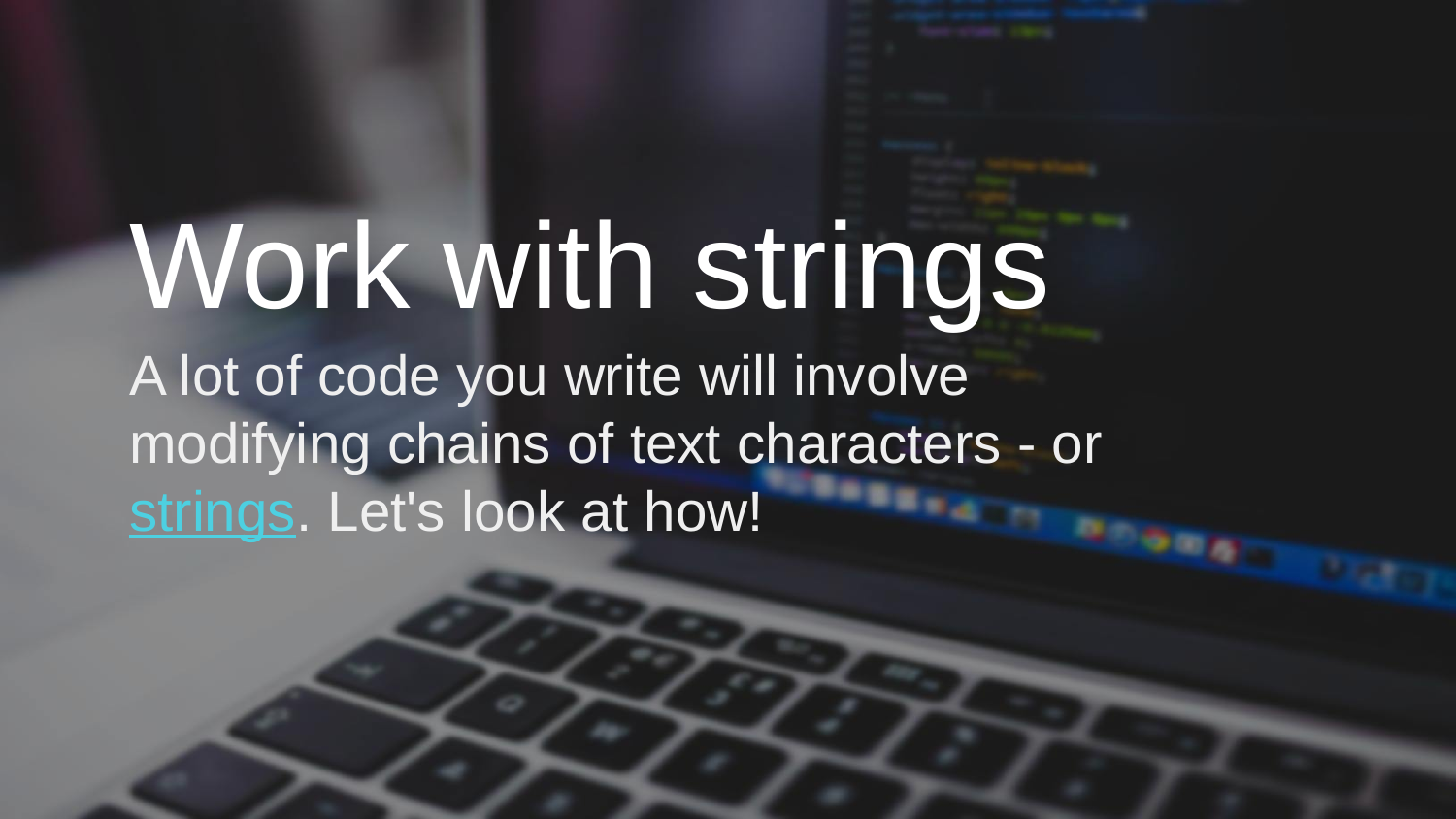

Work with strings
A lot of code you write will involve modifying chains of text characters - or strings. Let's look at how!